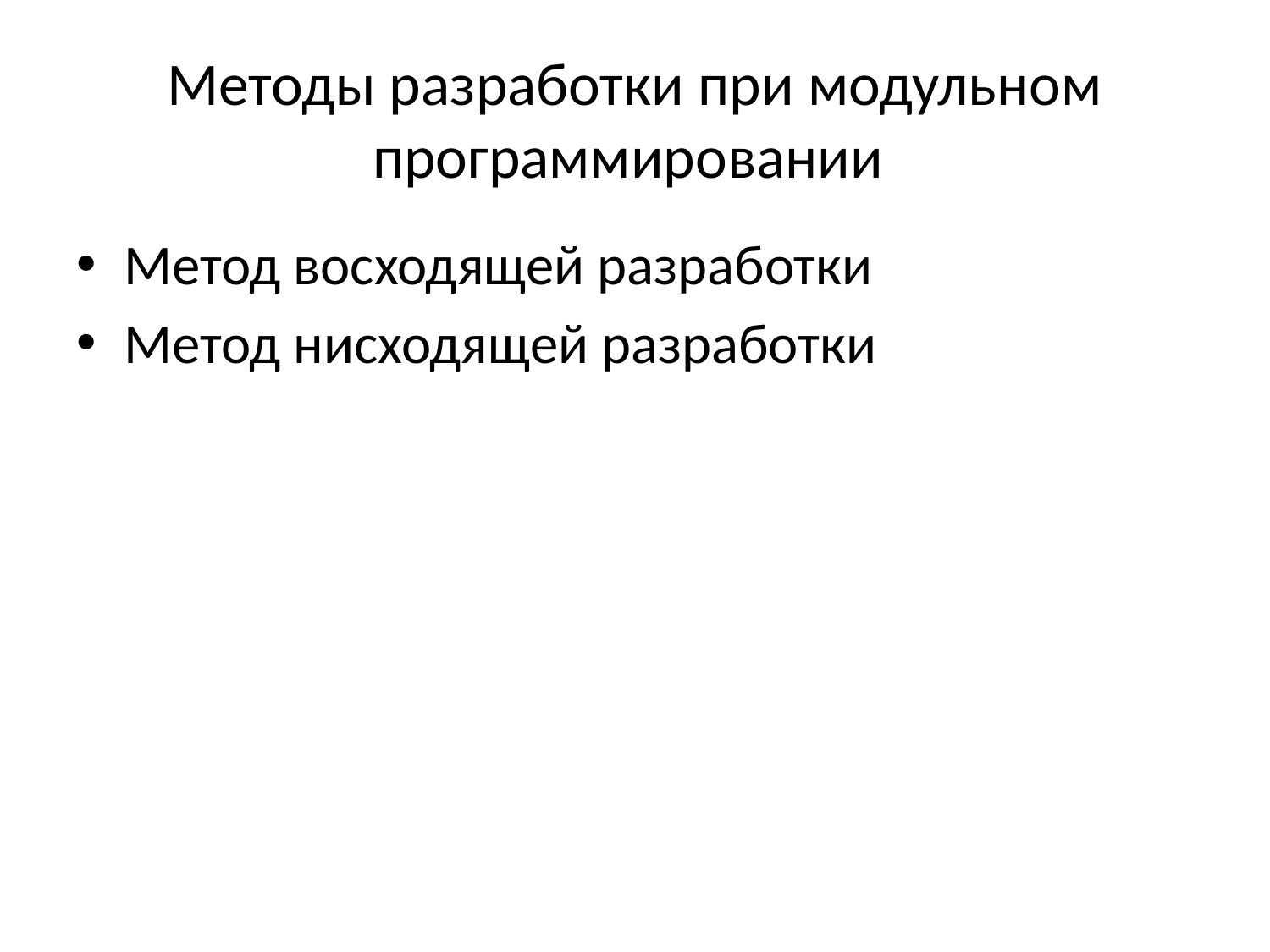

# Методы разработки при модульном программировании
Метод восходящей разработки
Метод нисходящей разработки